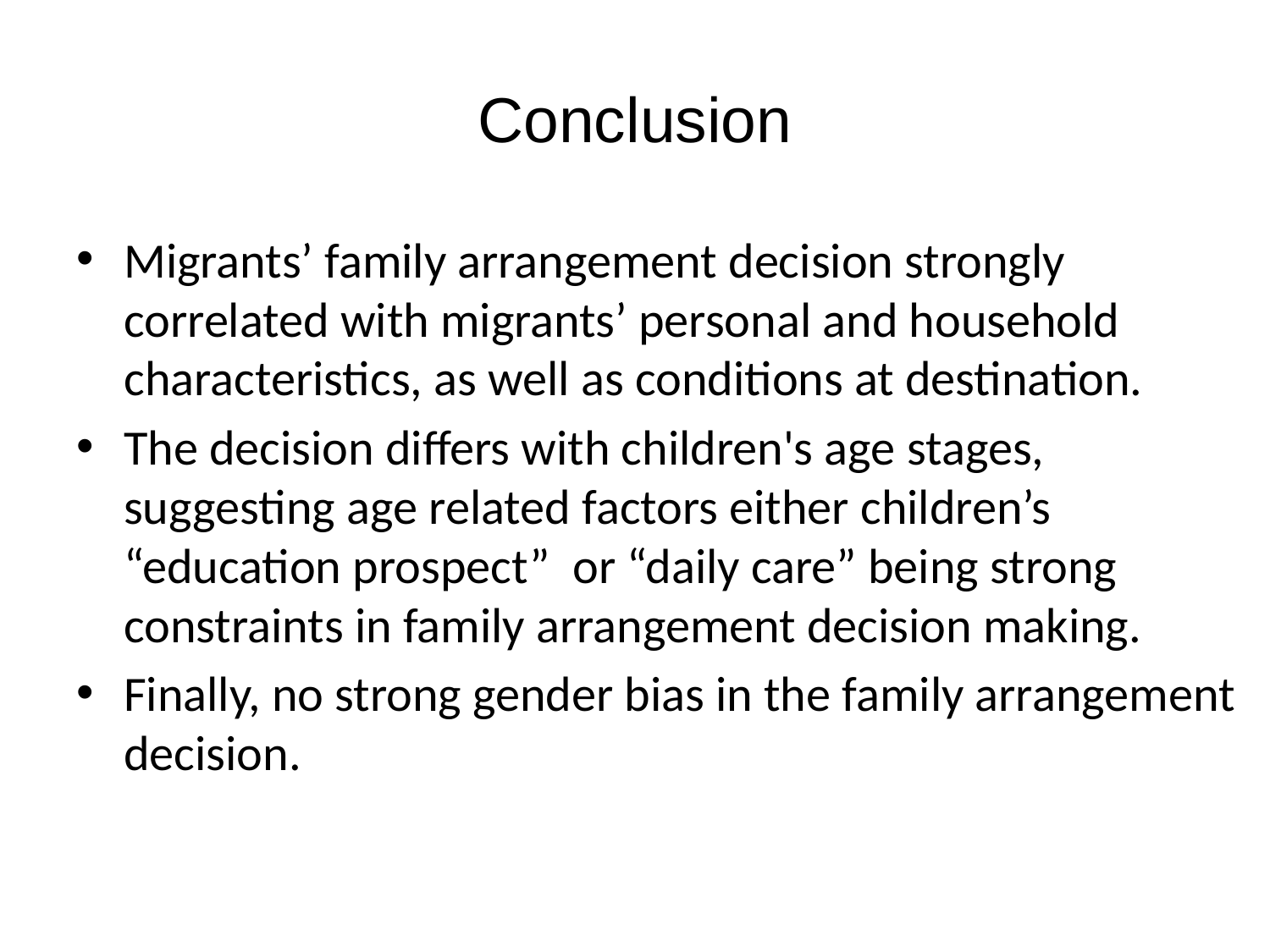

# Conclusion
Migrants’ family arrangement decision strongly correlated with migrants’ personal and household characteristics, as well as conditions at destination.
The decision differs with children's age stages, suggesting age related factors either children’s “education prospect”  or “daily care” being strong constraints in family arrangement decision making.
Finally, no strong gender bias in the family arrangement decision.